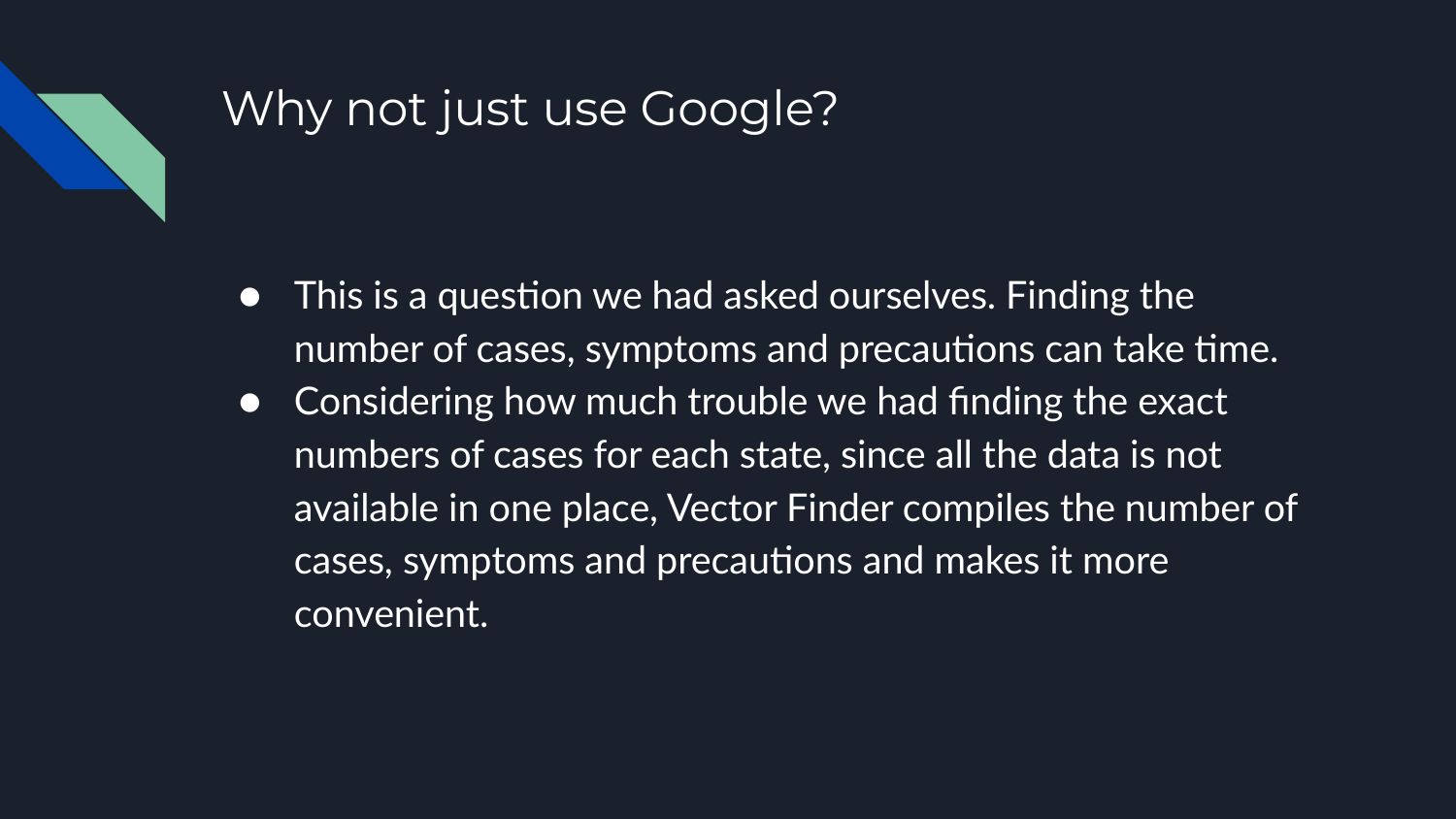

# Why not just use Google?

This is a question we had asked ourselves. Finding the number of cases, symptoms and precautions can take time.
Considering how much trouble we had finding the exact numbers of cases for each state, since all the data is not available in one place, Vector Finder compiles the number of cases, symptoms and precautions and makes it more convenient.